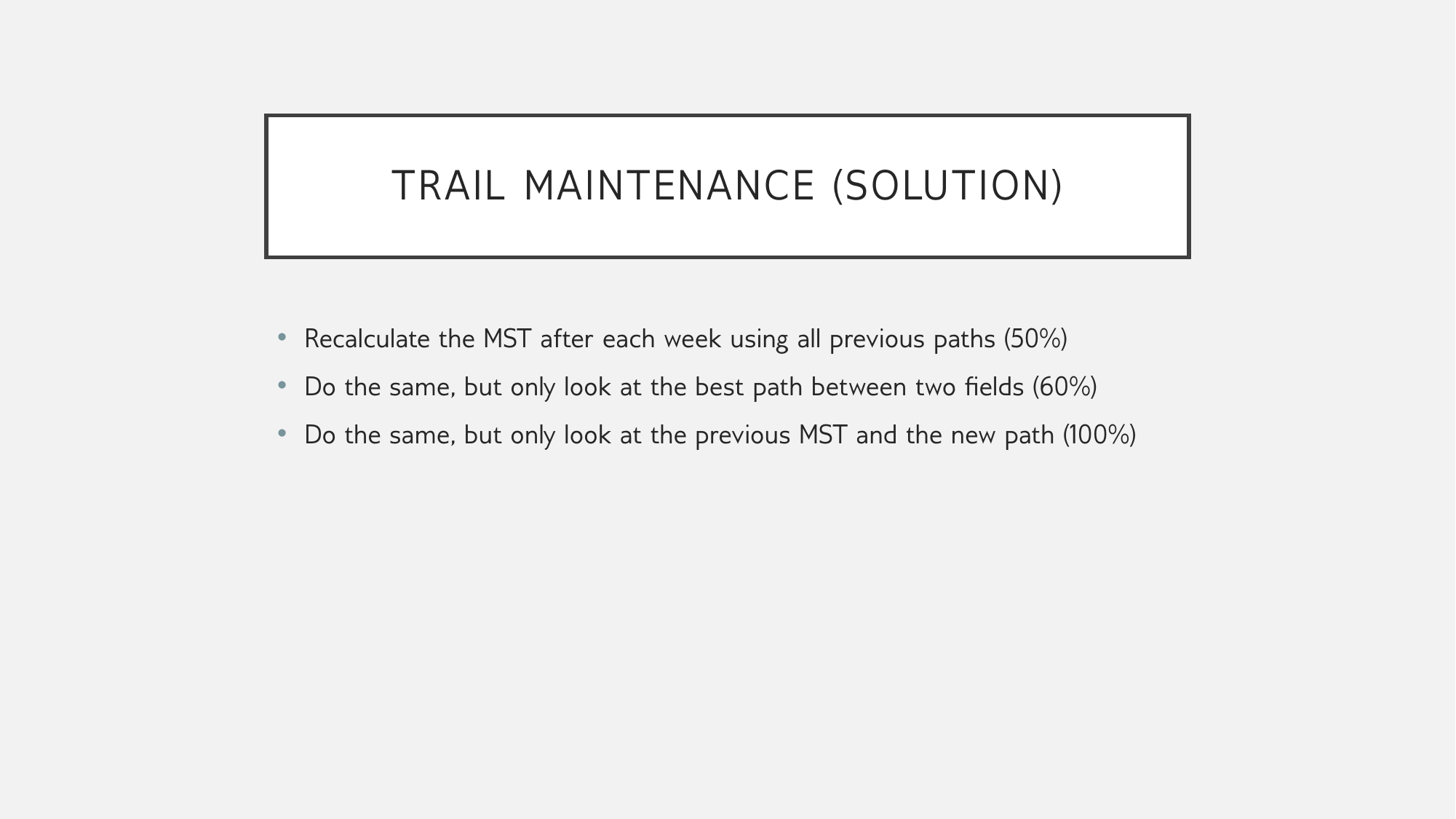

# Trail Maintenance (Solution)
Recalculate the MST after each week using all previous paths (50%)
Do the same, but only look at the best path between two fields (60%)
Do the same, but only look at the previous MST and the new path (100%)